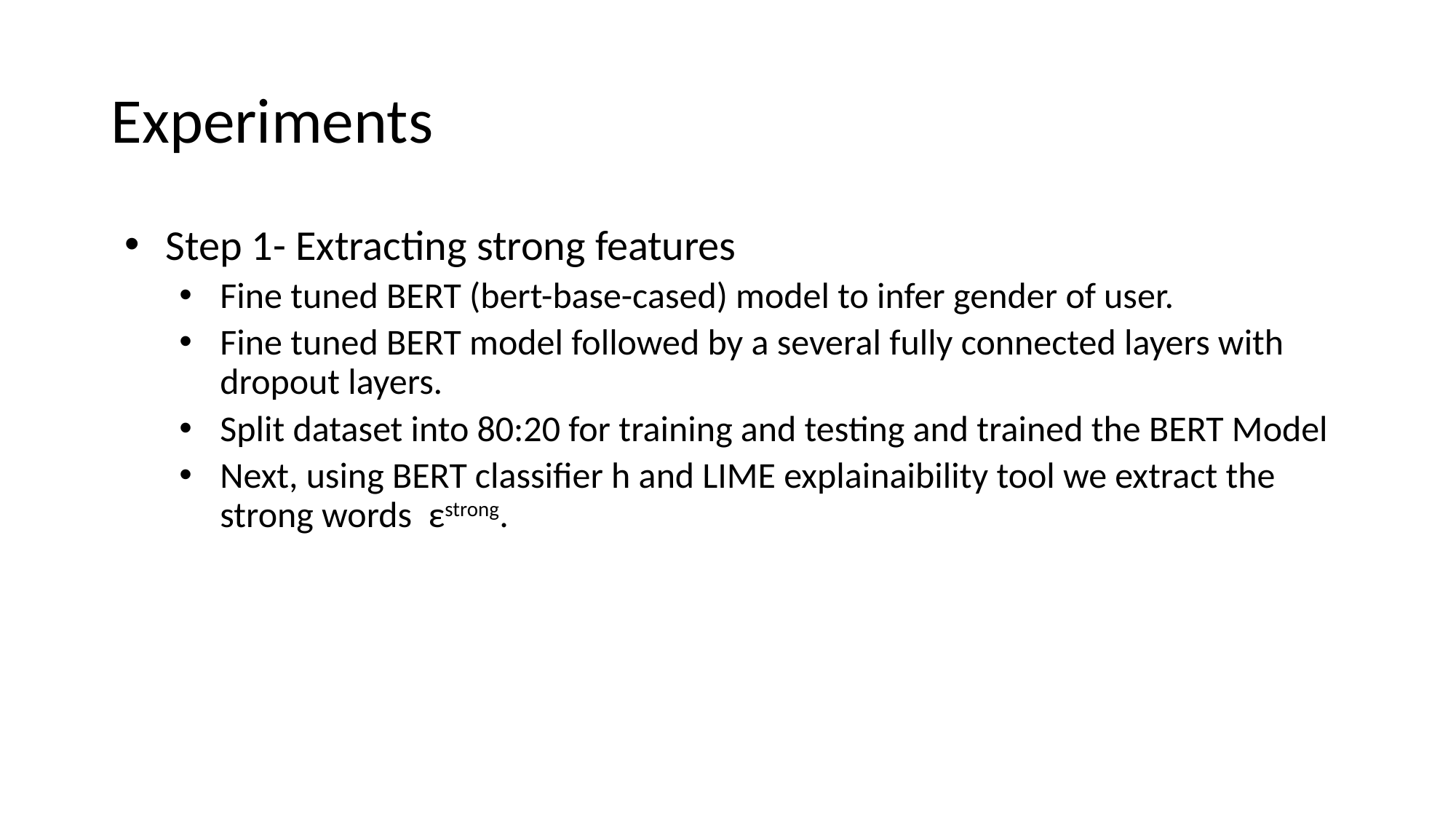

# Experiments
Step 1- Extracting strong features
Fine tuned BERT (bert-base-cased) model to infer gender of user.
Fine tuned BERT model followed by a several fully connected layers with dropout layers.
Split dataset into 80:20 for training and testing and trained the BERT Model
Next, using BERT classifier h and LIME explainaibility tool we extract the strong words  εstrong.